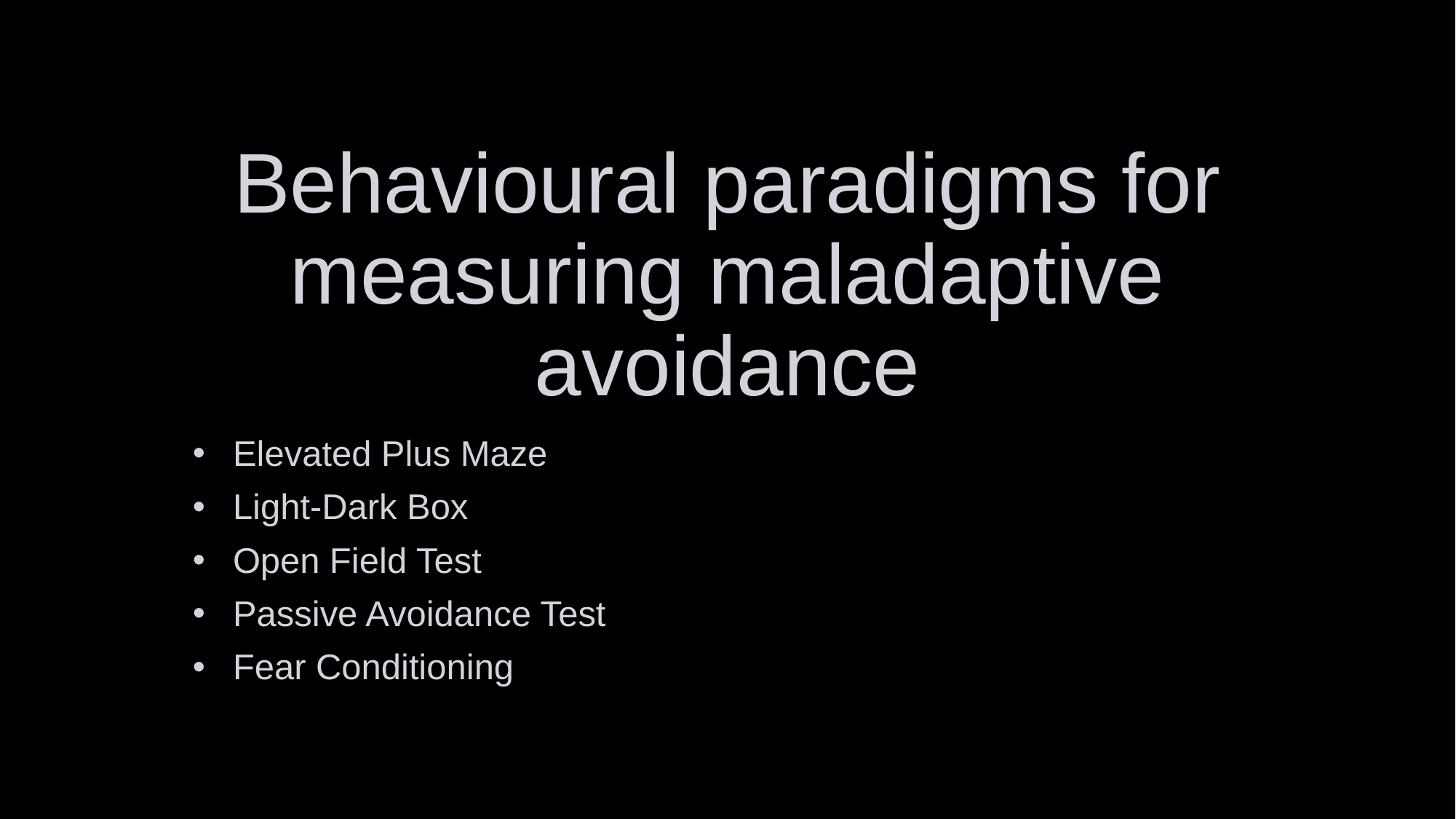

# Behavioural paradigms for measuring maladaptive avoidance
Elevated Plus Maze
Light-Dark Box
Open Field Test
Passive Avoidance Test
Fear Conditioning